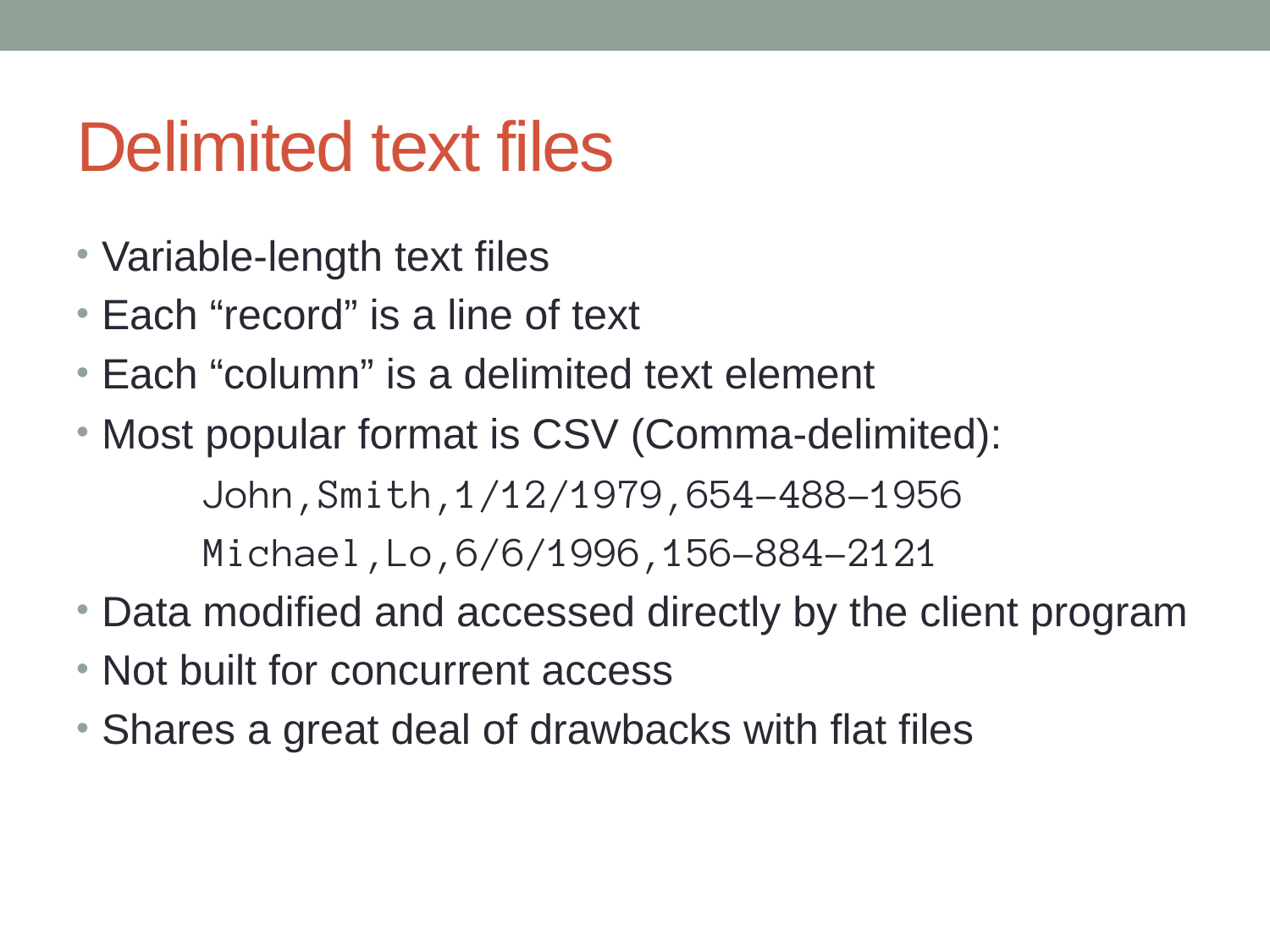

# Delimited text files
Variable-length text files
Each “record” is a line of text
Each “column” is a delimited text element
Most popular format is CSV (Comma-delimited):
	John,Smith,1/12/1979,654-488-1956
	Michael,Lo,6/6/1996,156-884-2121
Data modified and accessed directly by the client program
Not built for concurrent access
Shares a great deal of drawbacks with flat files